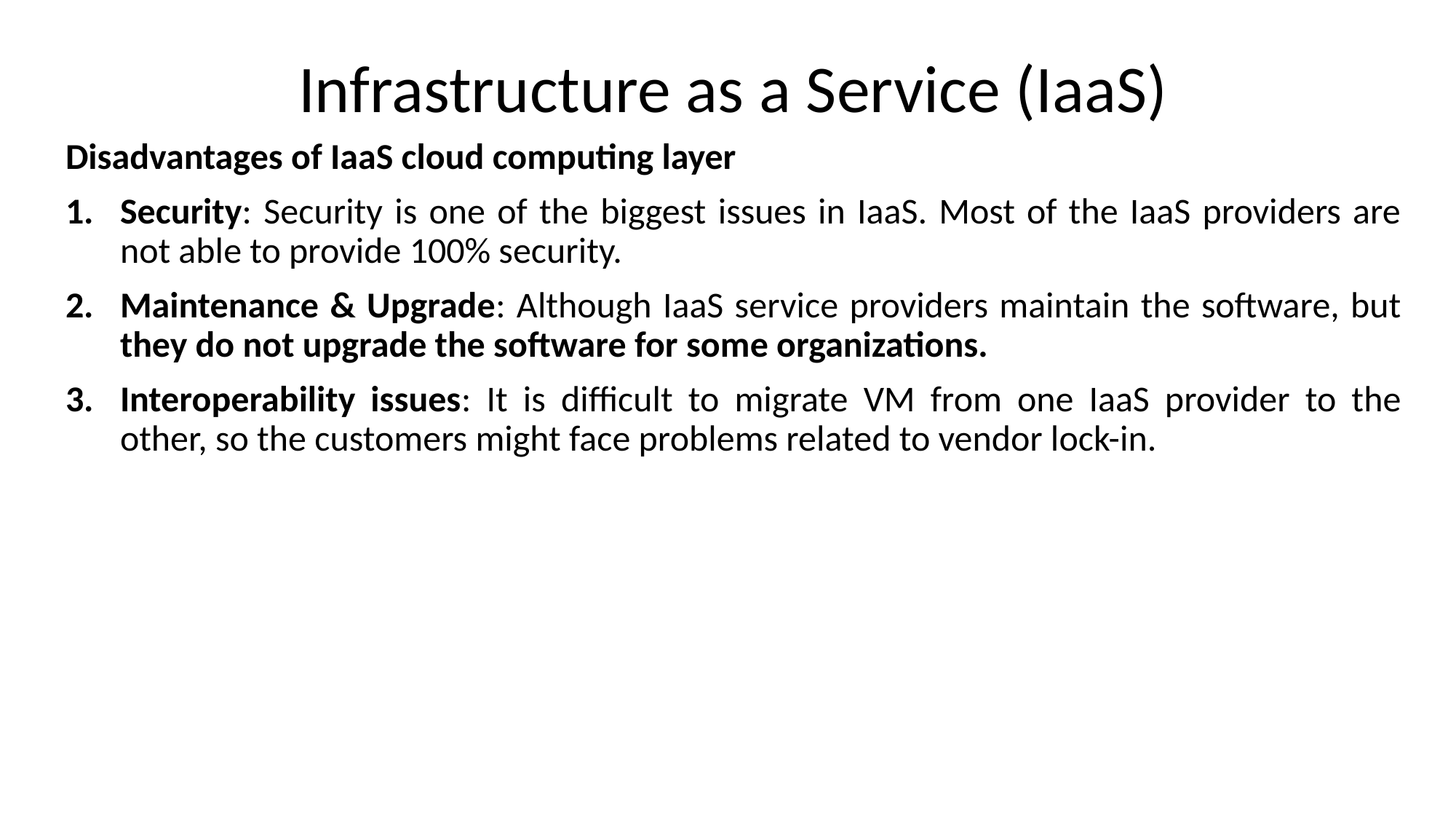

# Infrastructure as a Service (IaaS)
Disadvantages of IaaS cloud computing layer
Security: Security is one of the biggest issues in IaaS. Most of the IaaS providers are not able to provide 100% security.
Maintenance & Upgrade: Although IaaS service providers maintain the software, but they do not upgrade the software for some organizations.
Interoperability issues: It is difficult to migrate VM from one IaaS provider to the other, so the customers might face problems related to vendor lock-in.